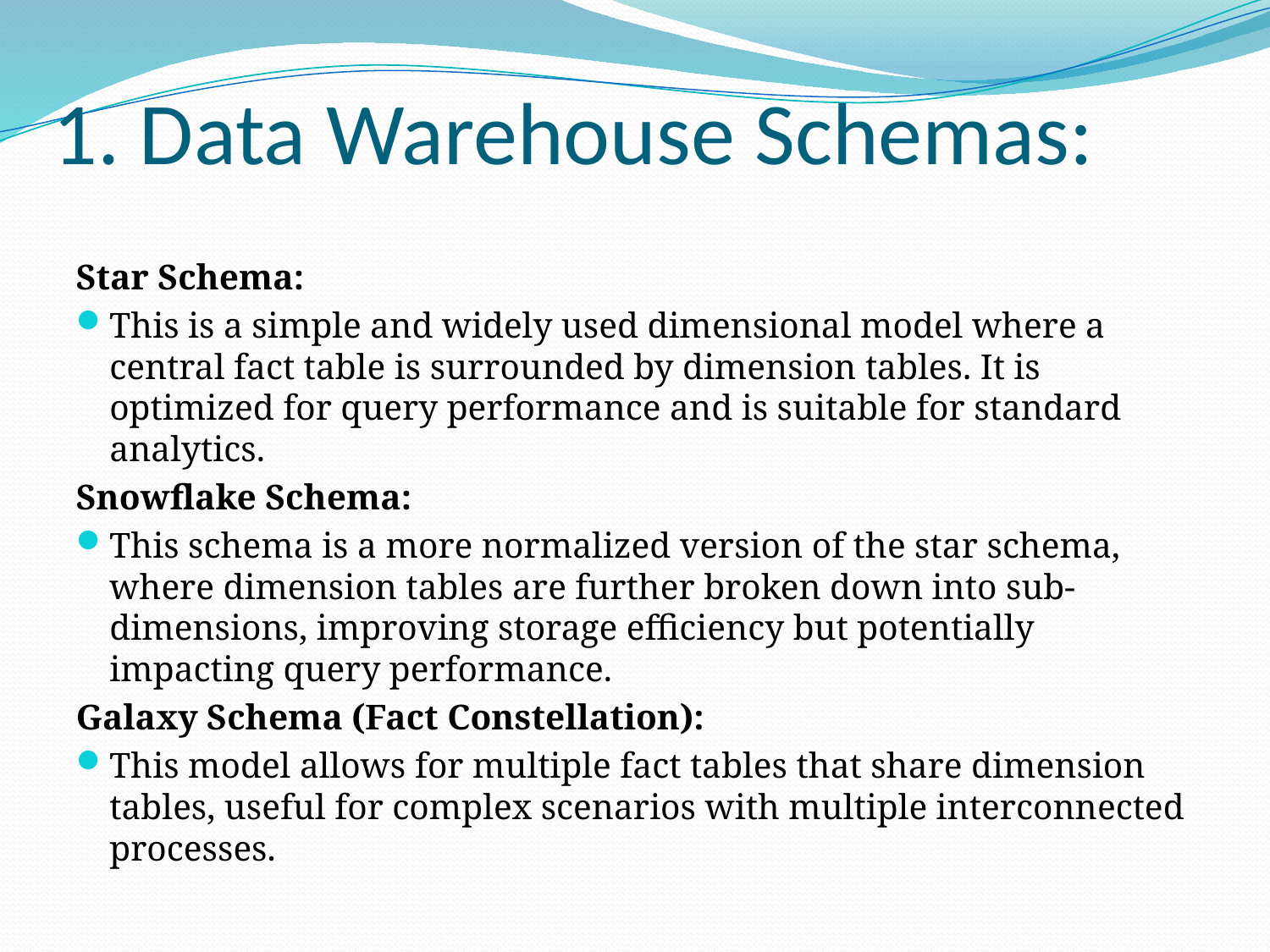

# 1. Data Warehouse Schemas:

Star Schema:
This is a simple and widely used dimensional model where a central fact table is surrounded by dimension tables. It is optimized for query performance and is suitable for standard analytics.
Snowflake Schema:
This schema is a more normalized version of the star schema, where dimension tables are further broken down into sub-dimensions, improving storage efficiency but potentially impacting query performance.
Galaxy Schema (Fact Constellation):
This model allows for multiple fact tables that share dimension tables, useful for complex scenarios with multiple interconnected processes.